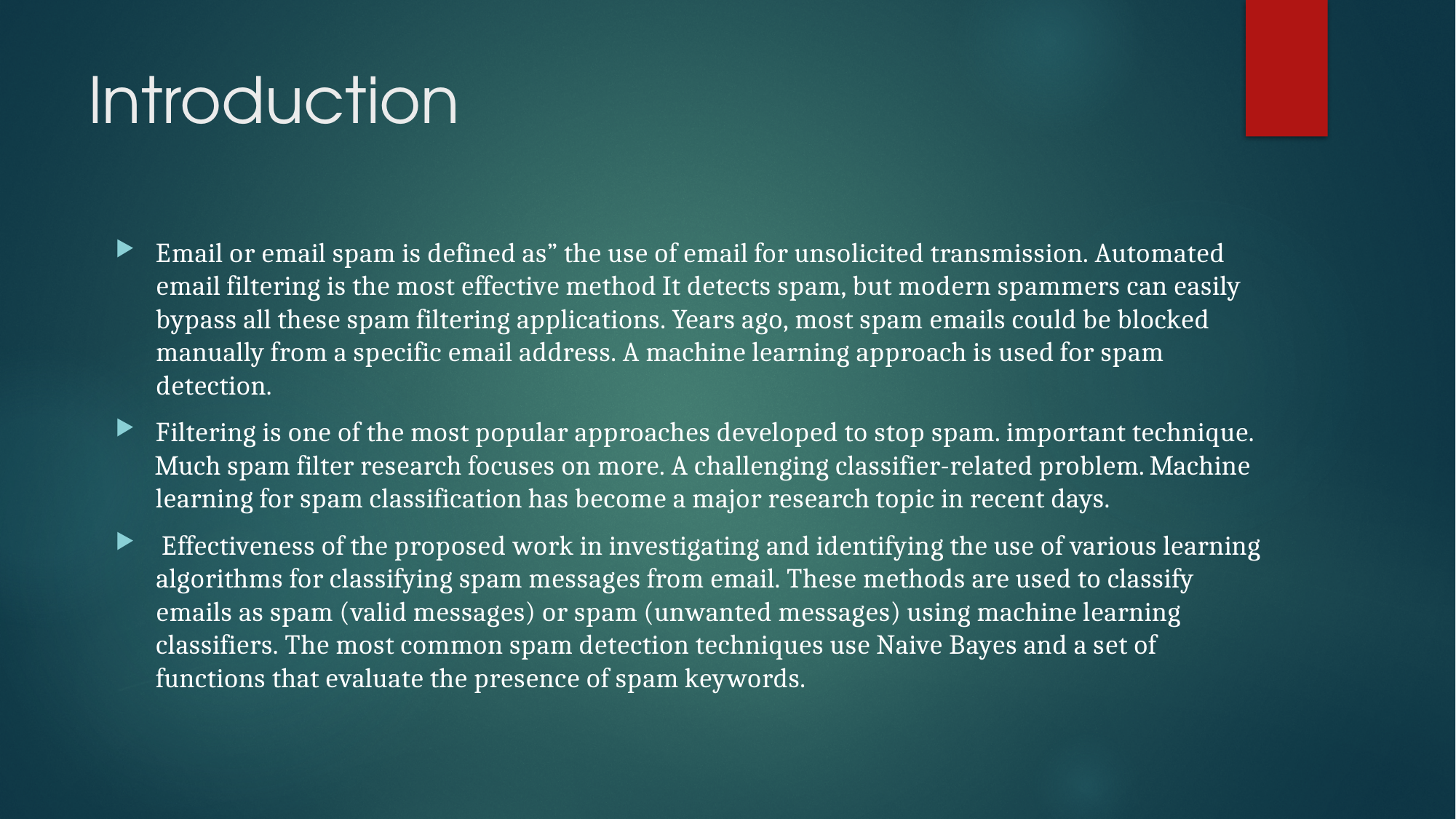

# Introduction

Email or email spam is defined as” the use of email for unsolicited transmission. Automated email filtering is the most effective method It detects spam, but modern spammers can easily bypass all these spam filtering applications. Years ago, most spam emails could be blocked manually from a specific email address. A machine learning approach is used for spam detection.
Filtering is one of the most popular approaches developed to stop spam. important technique. Much spam filter research focuses on more. A challenging classifier-related problem. Machine learning for spam classification has become a major research topic in recent days.
 Effectiveness of the proposed work in investigating and identifying the use of various learning algorithms for classifying spam messages from email. These methods are used to classify emails as spam (valid messages) or spam (unwanted messages) using machine learning classifiers. The most common spam detection techniques use Naive Bayes and a set of functions that evaluate the presence of spam keywords.